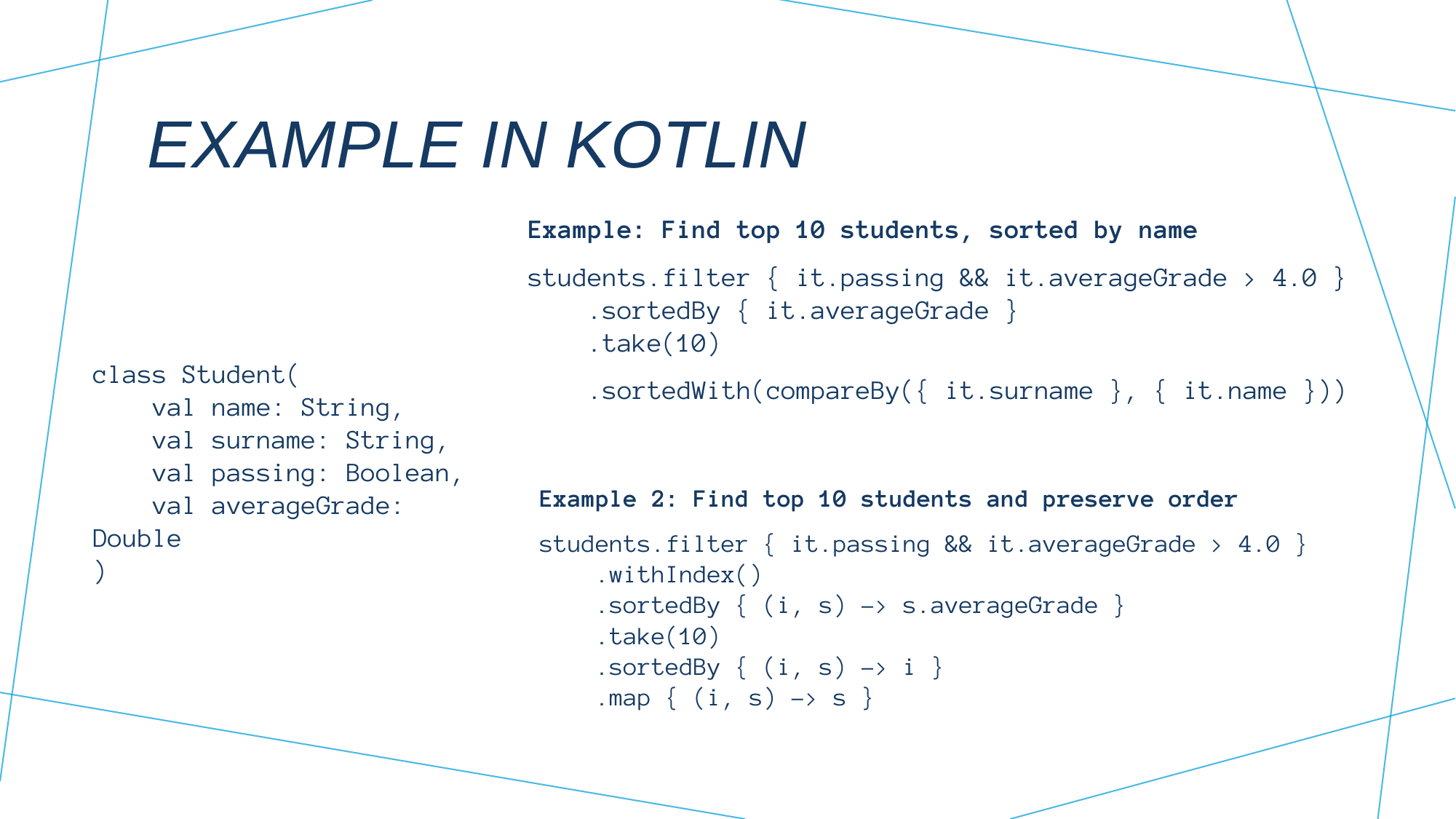

# Example in Kotlin
Example: Find top 10 students, sorted by name
students.filter { it.passing && it.averageGrade > 4.0 }
    .sortedBy { it.averageGrade }
    .take(10)
    .sortedWith(compareBy({ it.surname }, { it.name }))

class Student(
    val name: String,
    val surname: String,
    val passing: Boolean,
    val averageGrade: Double
)

Example 2: Find top 10 students and preserve order
students.filter { it.passing && it.averageGrade > 4.0 }
    .withIndex()
    .sortedBy { (i, s) -> s.averageGrade }
    .take(10)
    .sortedBy { (i, s) -> i }
    .map { (i, s) -> s }